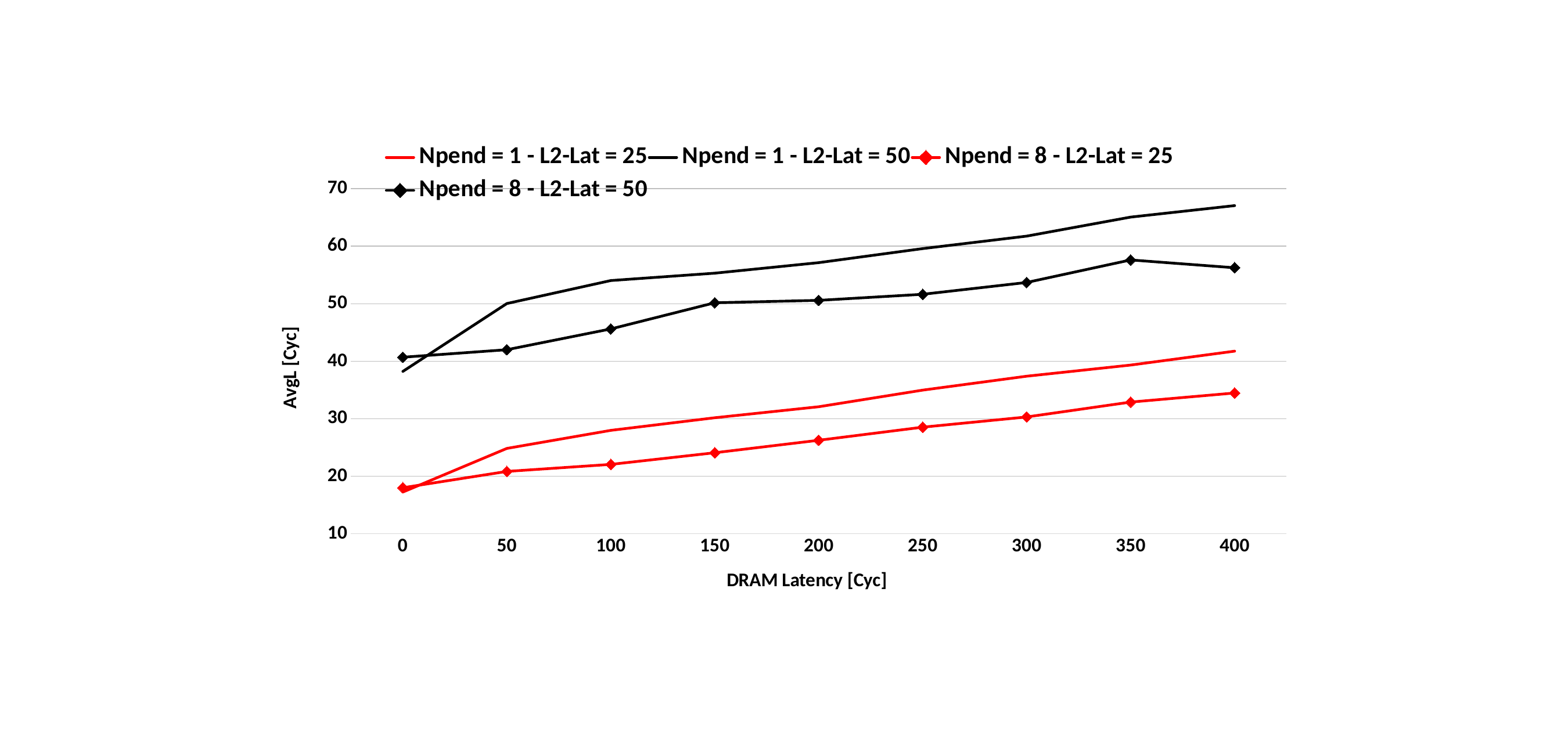

### Chart

| Category | Npend = 1 - L2-Lat = 25 | Npend = 1 - L2-Lat = 50 | Npend = 8 - L2-Lat = 25 | Npend = 8 - L2-Lat = 50 |
|---|---|---|---|---|
| 0 | 17.25 | 38.22222222222222 | 18.0 | 40.69444444444444 |
| 50 | 24.833333333333332 | 50.02777777777778 | 20.833333333333332 | 42.0 |
| 100 | 27.97222222222222 | 54.02777777777778 | 22.055555555555557 | 45.611111111111114 |
| 150 | 30.166666666666668 | 55.30555555555556 | 24.083333333333332 | 50.166666666666664 |
| 200 | 32.083333333333336 | 57.138888888888886 | 26.25 | 50.583333333333336 |
| 250 | 34.97222222222222 | 59.583333333333336 | 28.52777777777778 | 51.638888888888886 |
| 300 | 37.388888888888886 | 61.75 | 30.305555555555557 | 53.69444444444444 |
| 350 | 39.333333333333336 | 65.05555555555556 | 32.888888888888886 | 57.611111111111114 |
| 400 | 41.75 | 67.05555555555556 | 34.47222222222222 | 56.25 |